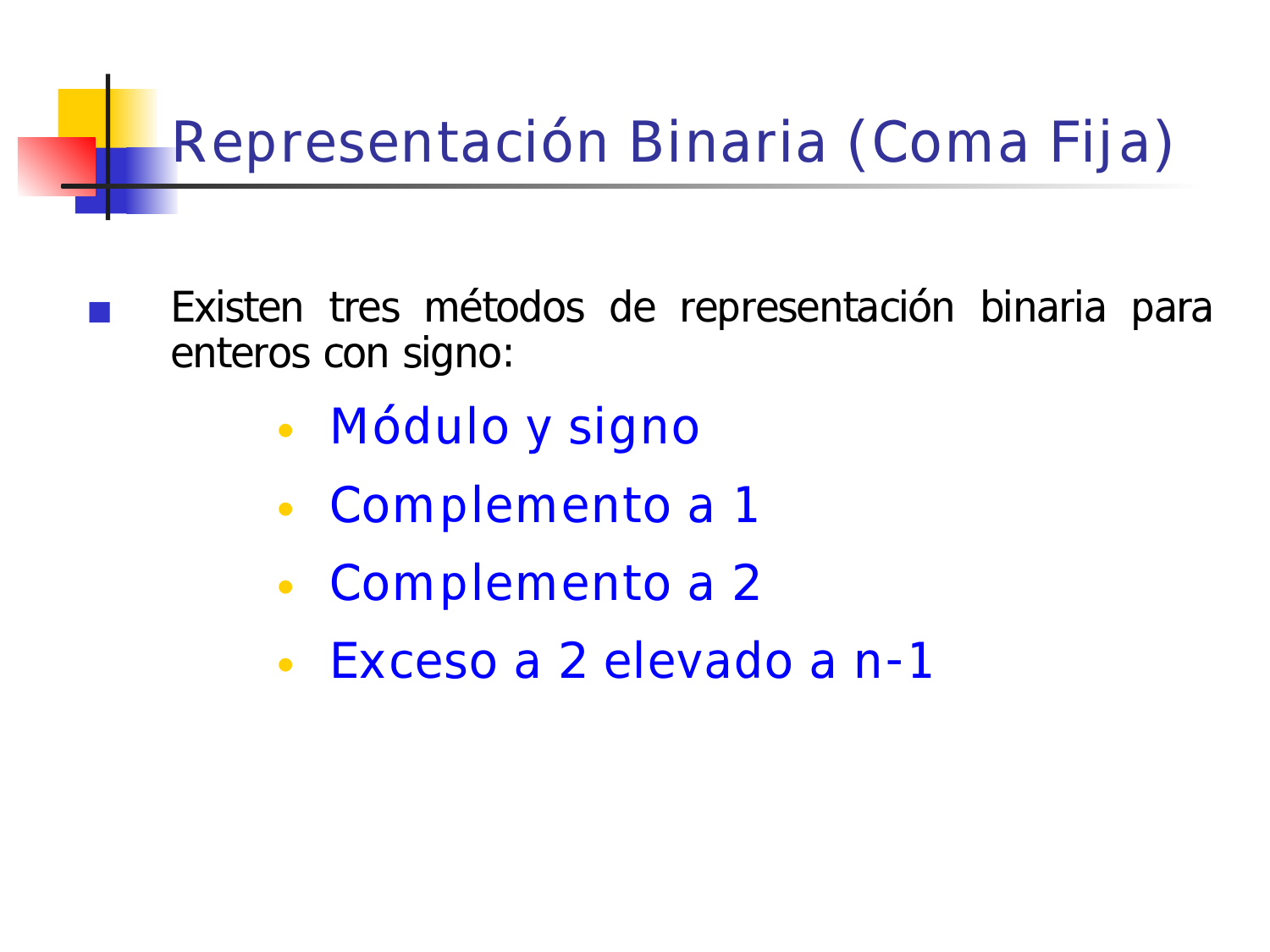

# Representación Binaria (Coma Fija)

Existen tres métodos de representación binaria para enteros con signo:
Módulo y signo
Complemento a 1
Complemento a 2
Exceso a 2 elevado a n-1